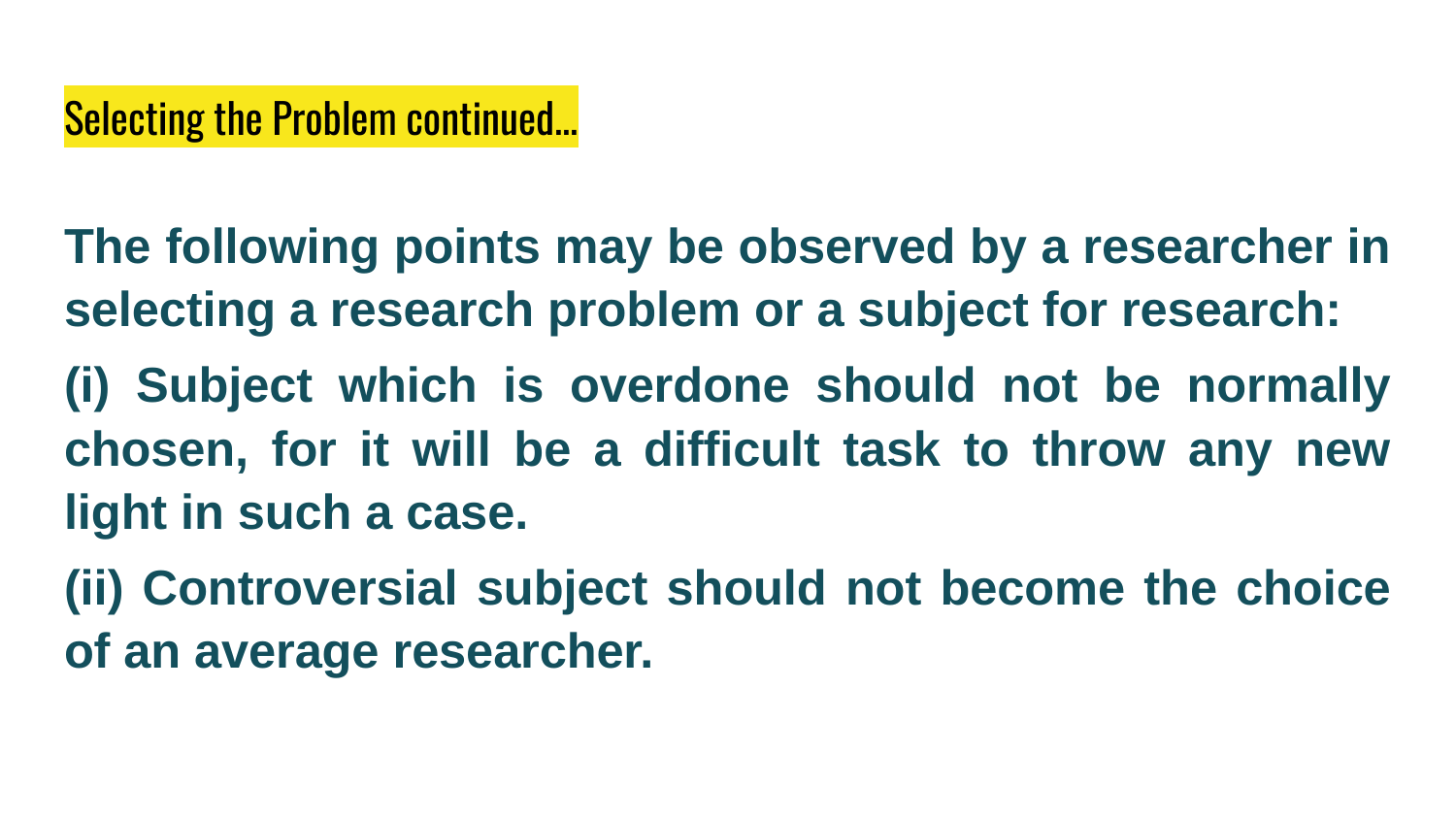

# Selecting the Problem continued...
The following points may be observed by a researcher in selecting a research problem or a subject for research:
(i) Subject which is overdone should not be normally chosen, for it will be a difficult task to throw any new light in such a case.
(ii) Controversial subject should not become the choice of an average researcher.